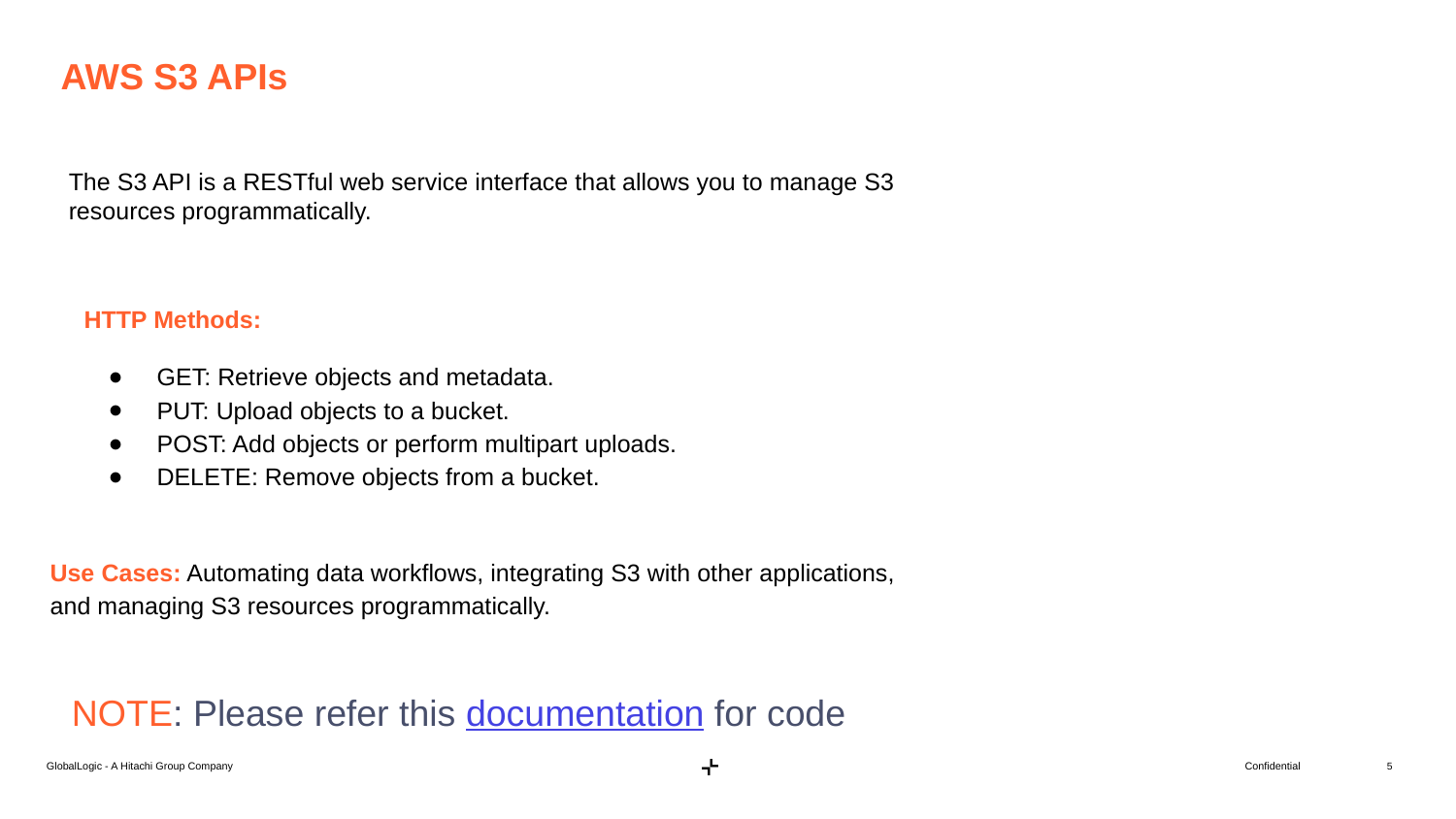

AWS S3 APIs
The S3 API is a RESTful web service interface that allows you to manage S3 resources programmatically.
HTTP Methods:
GET: Retrieve objects and metadata.
PUT: Upload objects to a bucket.
POST: Add objects or perform multipart uploads.
DELETE: Remove objects from a bucket.

Use Cases: Automating data workflows, integrating S3 with other applications, and managing S3 resources programmatically.

NOTE: Please refer this documentation for code